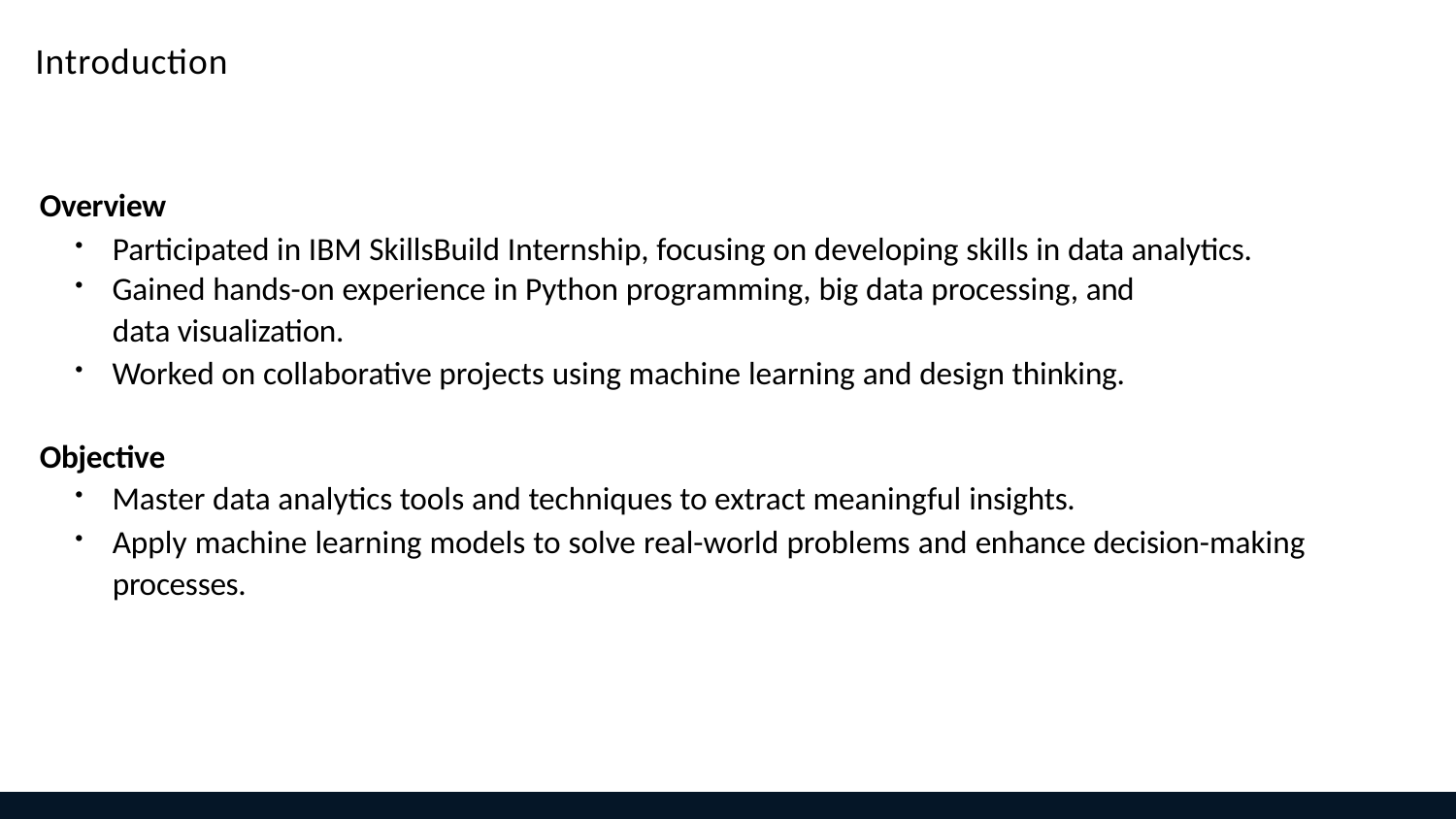

# Introduction
Overview
Participated in IBM SkillsBuild Internship, focusing on developing skills in data analytics.
Gained hands-on experience in Python programming, big data processing, and
data visualization.
Worked on collaborative projects using machine learning and design thinking.
Objective
Master data analytics tools and techniques to extract meaningful insights.
Apply machine learning models to solve real-world problems and enhance decision-making processes.